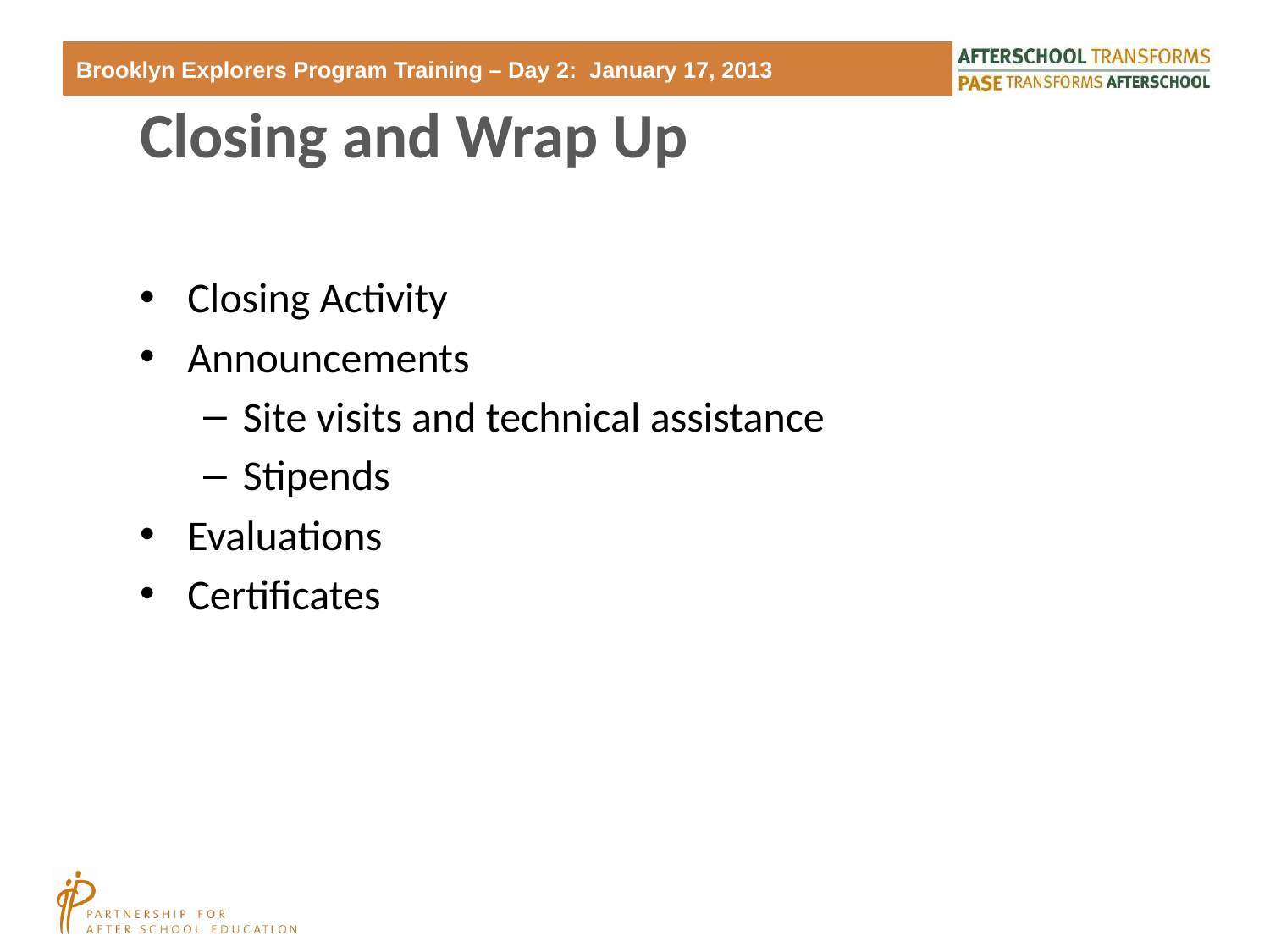

# Closing and Wrap Up
Closing Activity
Announcements
Site visits and technical assistance
Stipends
Evaluations
Certificates